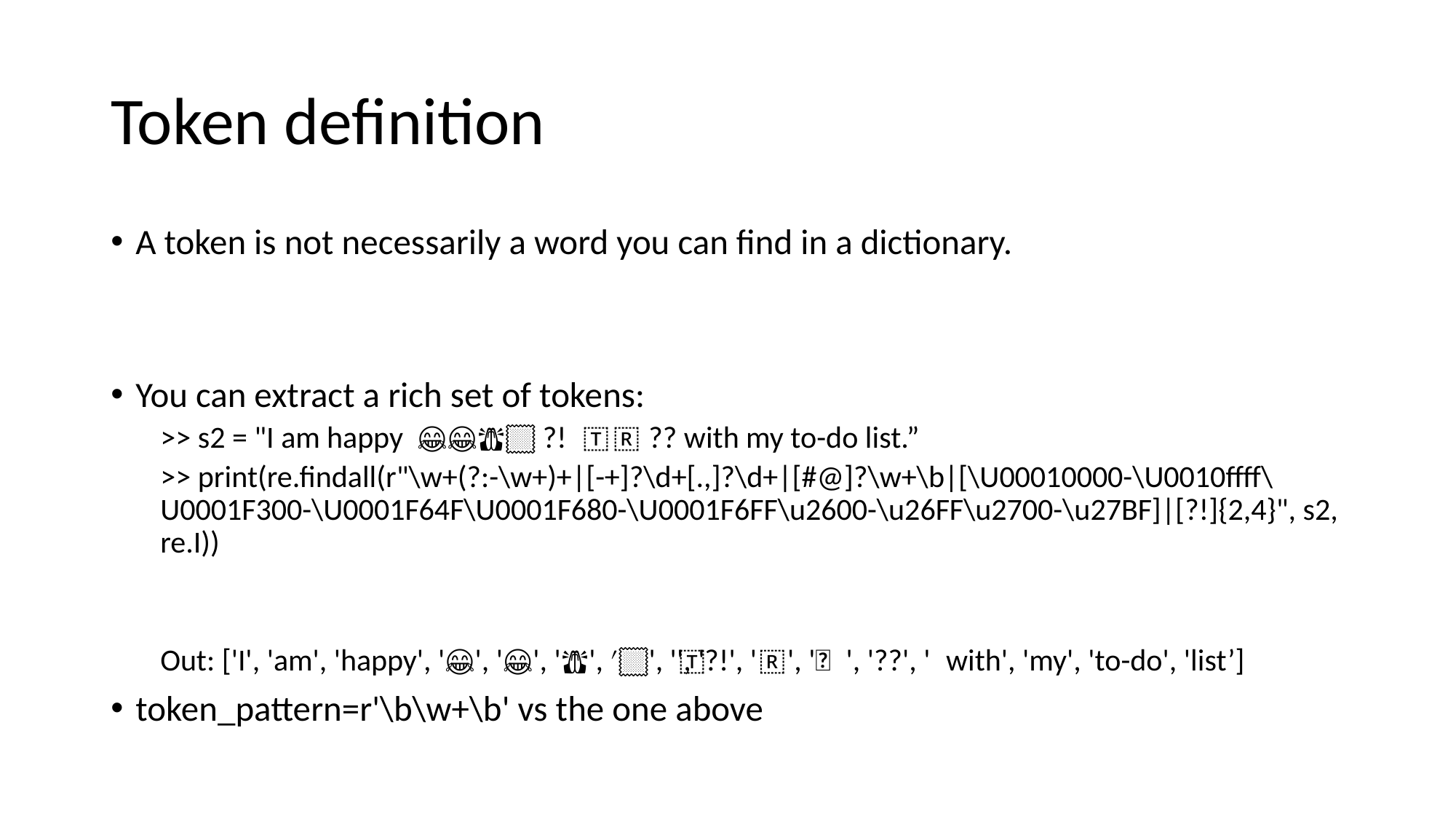

# Token definition
A token is not necessarily a word you can find in a dictionary.

You can extract a rich set of tokens:
>> s2 = "I am happy  😂😂🙏🏻🥰 ?!  🇹🇷 ?? with my to-do list.”
>> print(re.findall(r"\w+(?:-\w+)+|[-+]?\d+[.,]?\d+|[#@]?\w+\b|[\U00010000-\U0010ffff\U0001F300-\U0001F64F\U0001F680-\U0001F6FF\u2600-\u26FF\u2700-\u27BF]|[?!]{2,4}", s2, re.I))

Out: ['I', 'am', 'happy', '😂', '😂', '🙏', '🏻', '🥰', '?!', '🇹', '🇷', '??', 'with', 'my', 'to-do', 'list’]
token_pattern=r'\b\w+\b' vs the one above